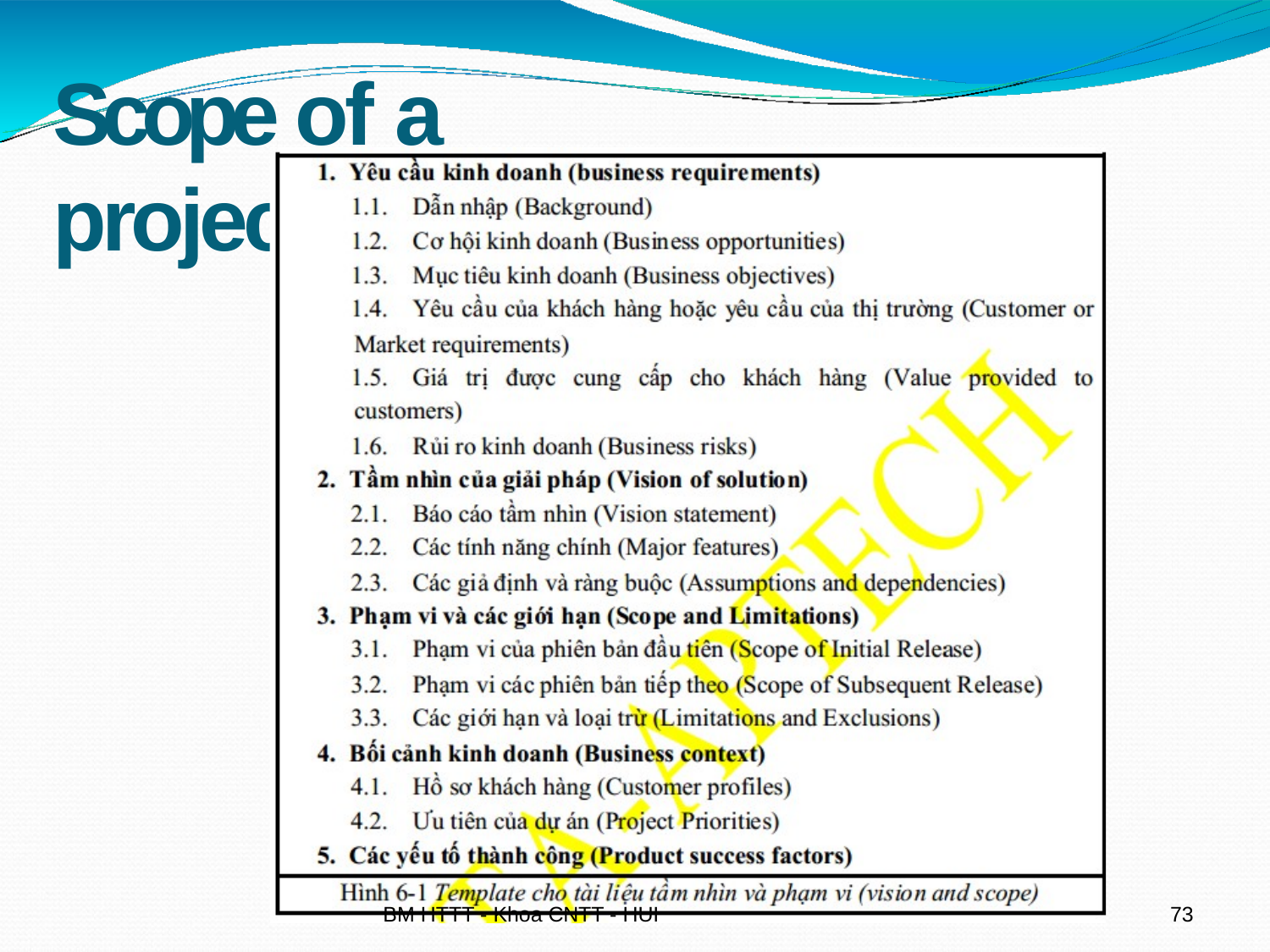

# Scope of a project

BM HTTT - Khoa CNTT - HUI
73